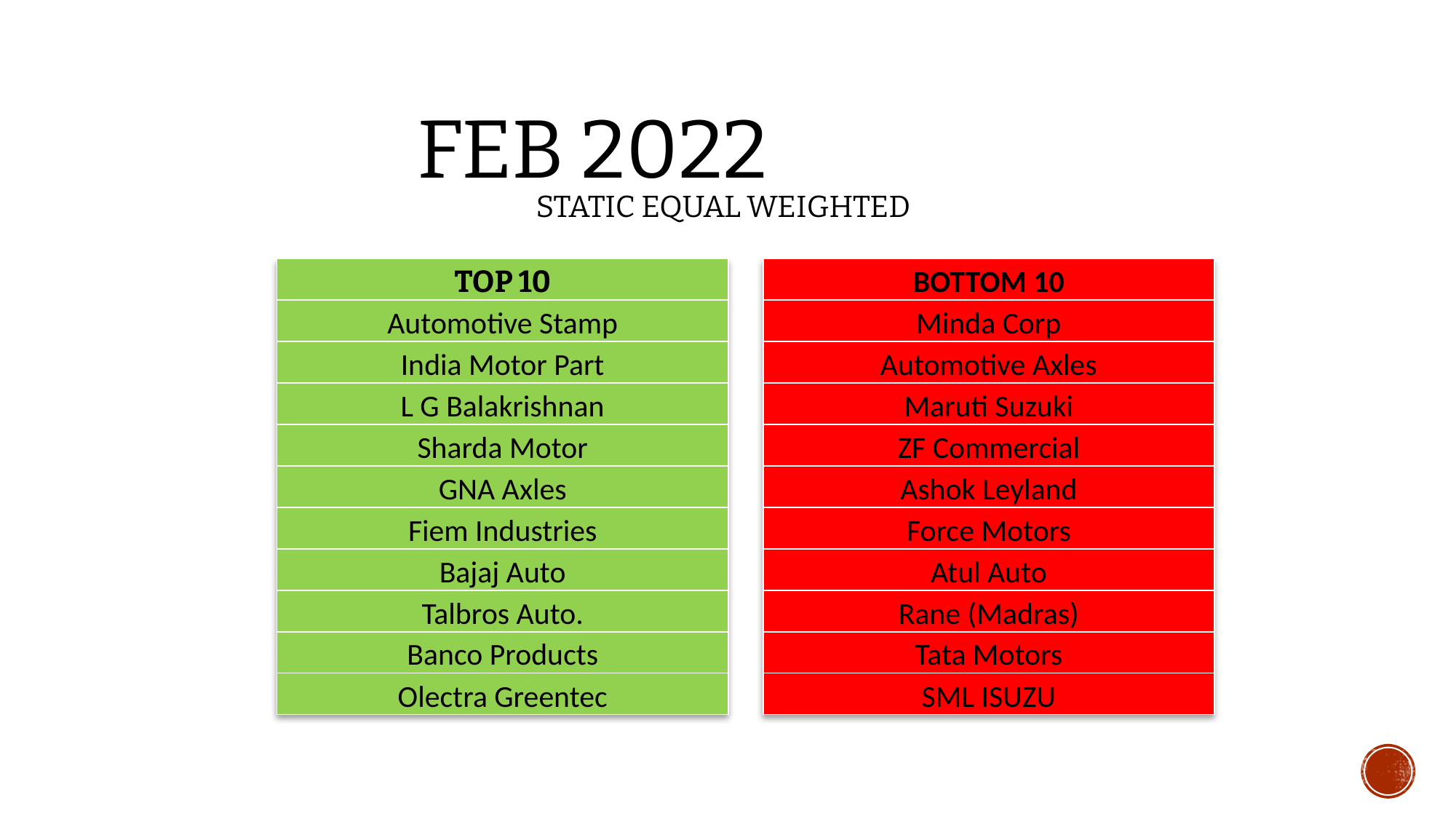

# FEB 2022
STATIC EQUAL WEIGHTED
| TOP 10 |
| --- |
| Automotive Stamp |
| India Motor Part |
| L G Balakrishnan |
| Sharda Motor |
| GNA Axles |
| Fiem Industries |
| Bajaj Auto |
| Talbros Auto. |
| Banco Products |
| Olectra Greentec |
| BOTTOM 10 |
| --- |
| Minda Corp |
| Automotive Axles |
| Maruti Suzuki |
| ZF Commercial |
| Ashok Leyland |
| Force Motors |
| Atul Auto |
| Rane (Madras) |
| Tata Motors |
| SML ISUZU |